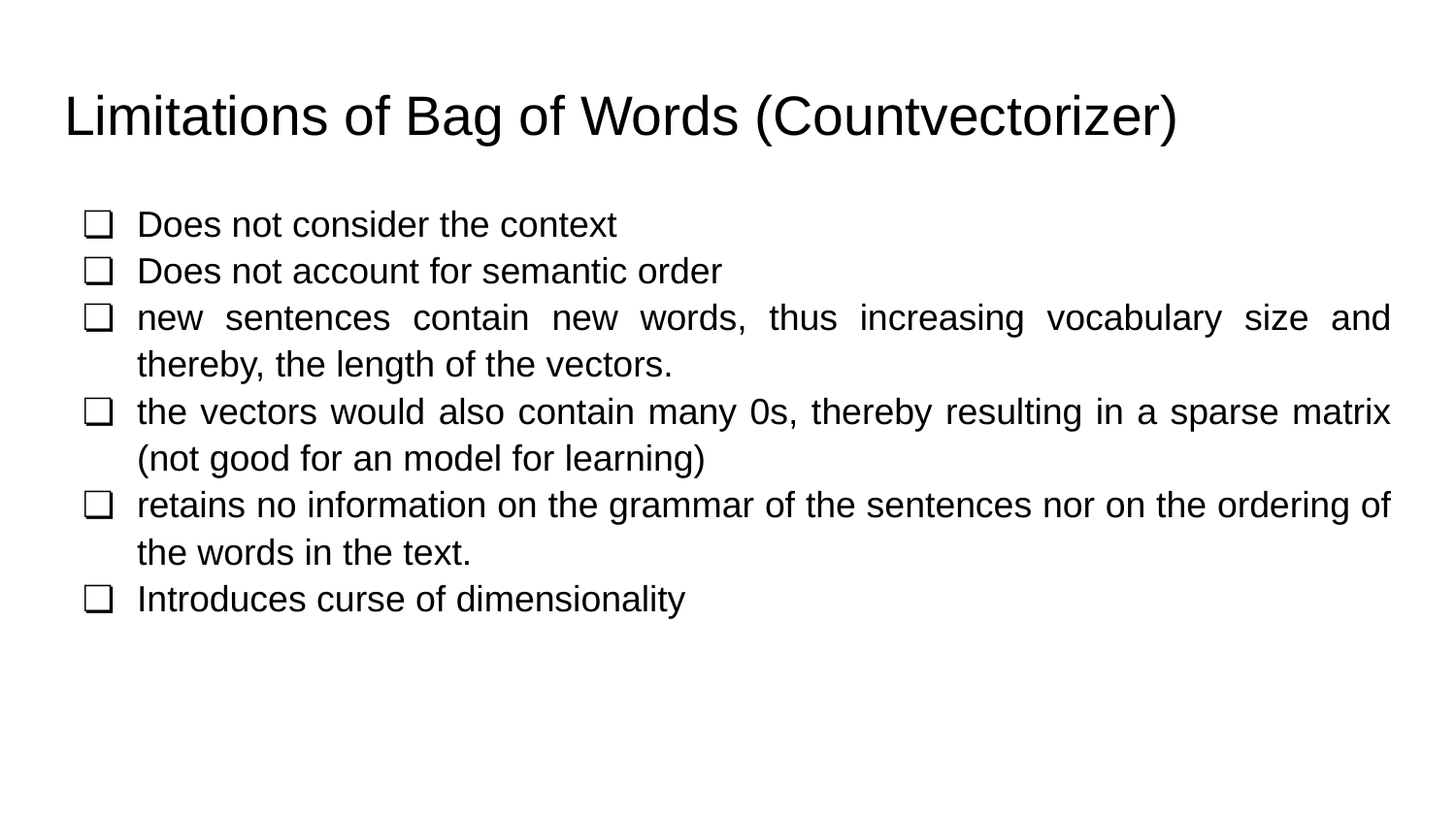

# Limitations of Bag of Words (Countvectorizer)
Does not consider the context
Does not account for semantic order
new sentences contain new words, thus increasing vocabulary size and thereby, the length of the vectors.
the vectors would also contain many 0s, thereby resulting in a sparse matrix (not good for an model for learning)
retains no information on the grammar of the sentences nor on the ordering of the words in the text.
Introduces curse of dimensionality